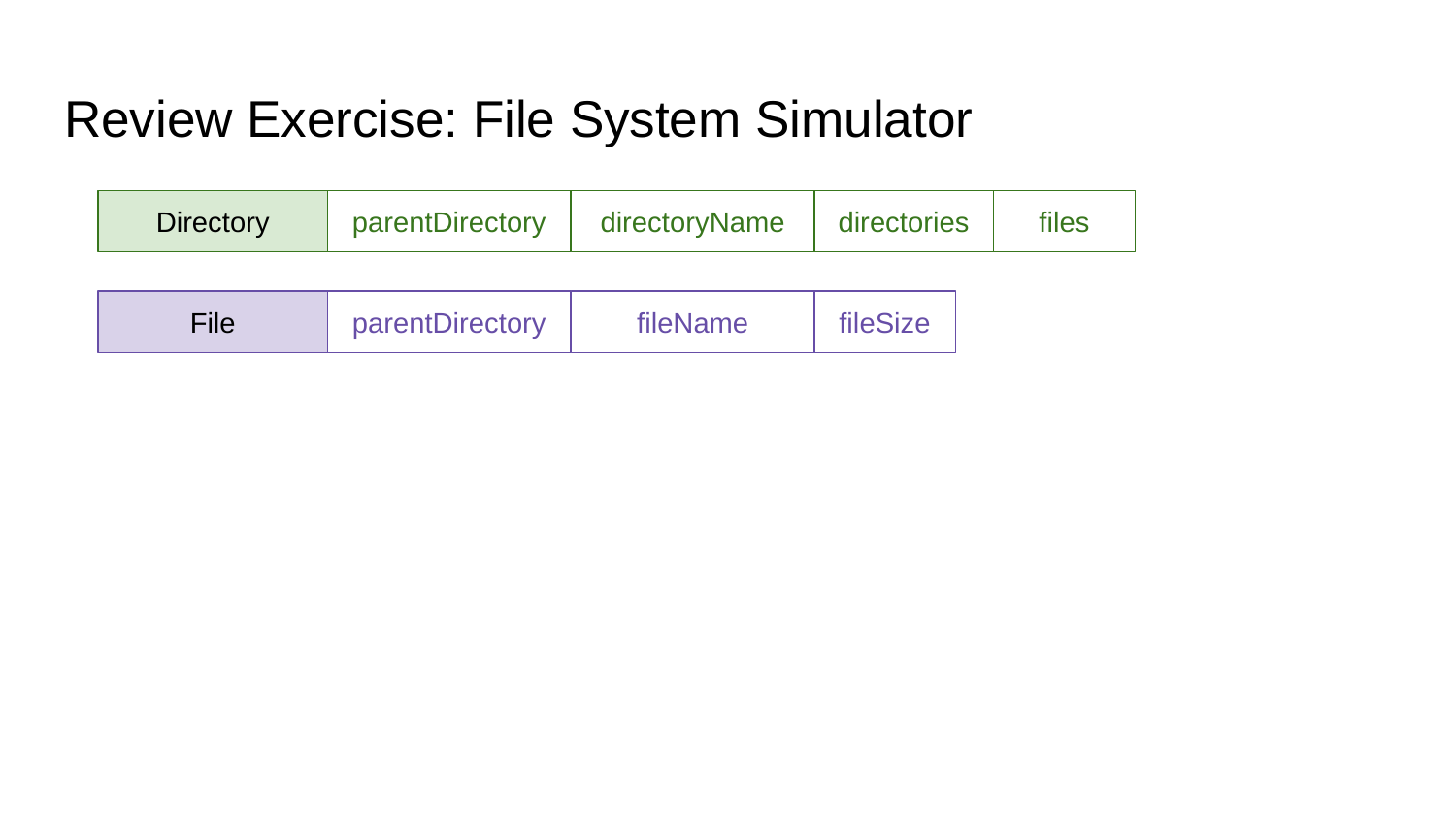

# Review Exercise: File System Simulator
Directory
parentDirectory
directoryName
directories
files
File
parentDirectory
fileName
fileSize